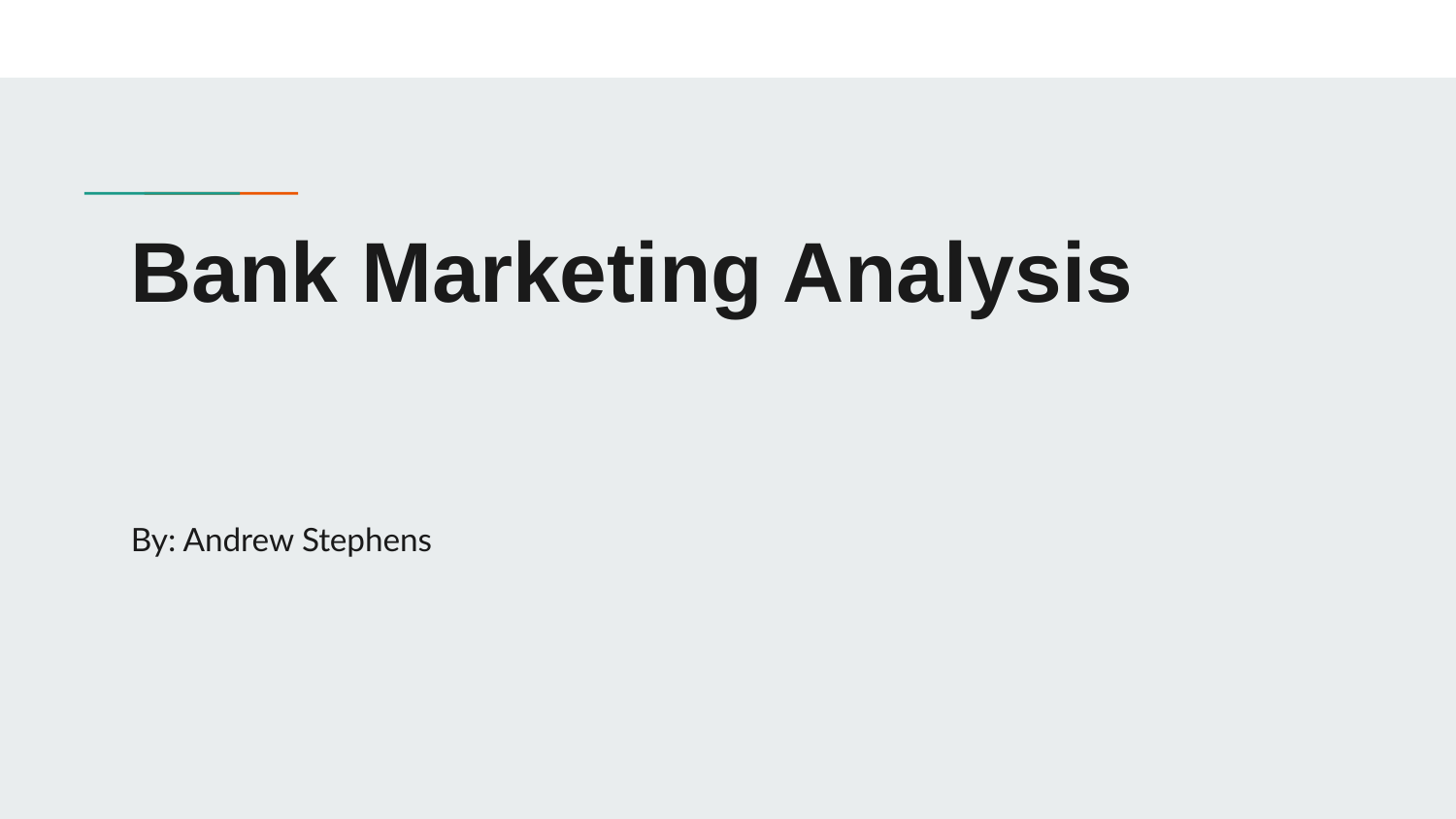

# Bank Marketing Analysis
By: Andrew Stephens